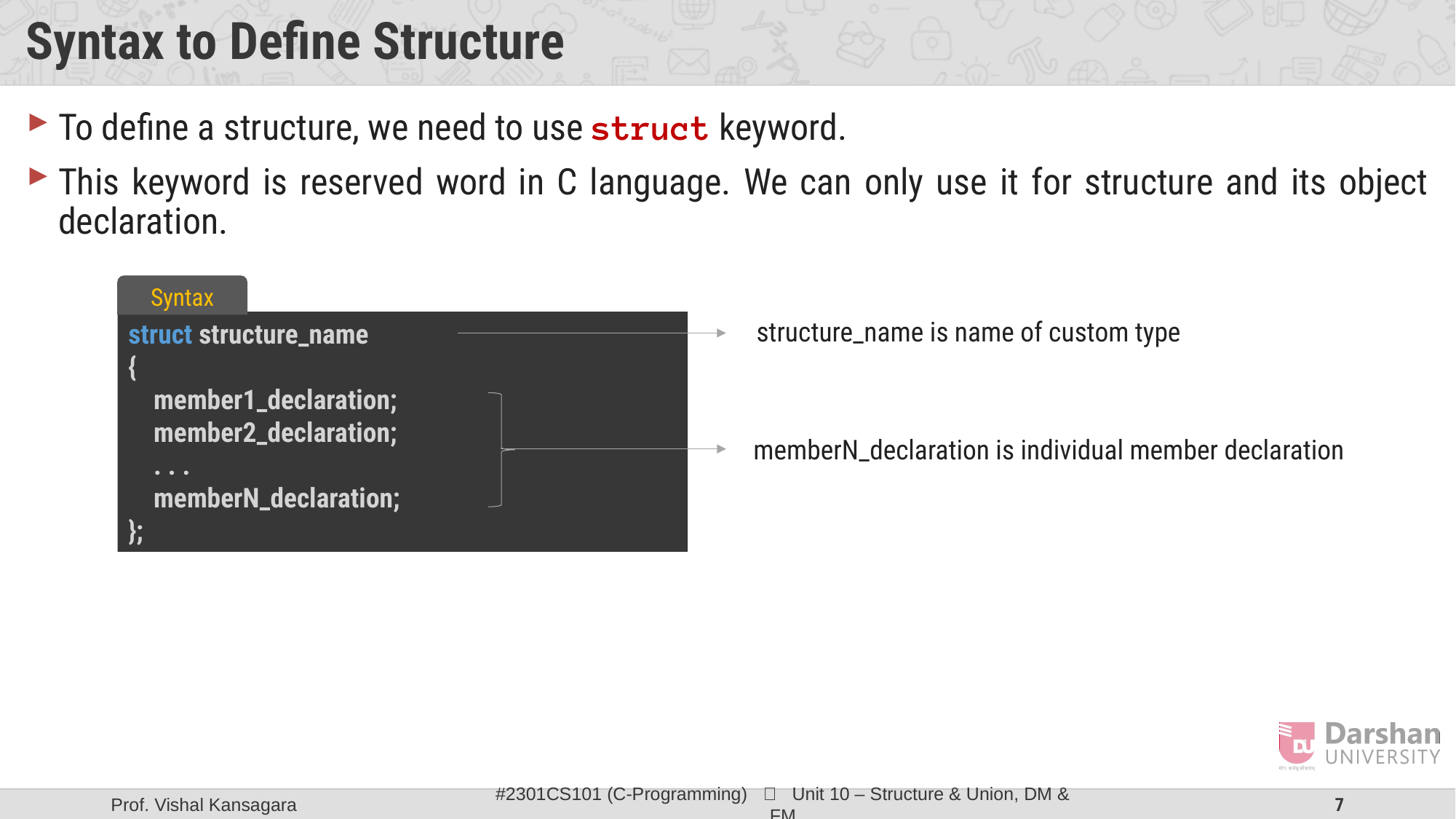

# Syntax to Define Structure
To define a structure, we need to use struct keyword.
This keyword is reserved word in C language. We can only use it for structure and its object declaration.

Syntax
structure_name is name of custom type
struct structure_name
{
    member1_declaration;
    member2_declaration;
    . . .
    memberN_declaration;
};

memberN_declaration is individual member declaration